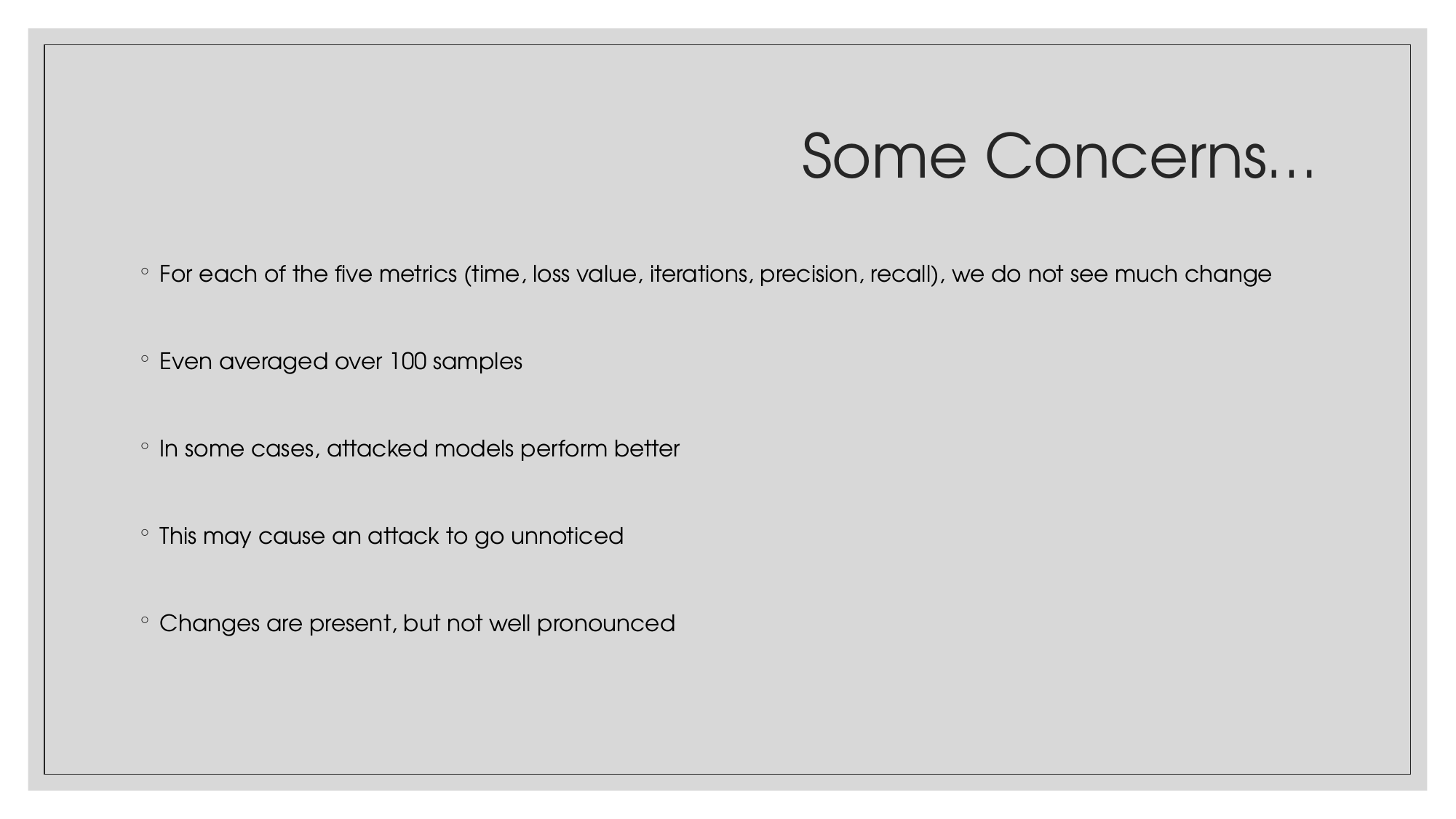

# Some Concerns…
For each of the five metrics (time, loss value, iterations, precision, recall), we do not see much change

Even averaged over 100 samples

In some cases, attacked models perform better

This may cause an attack to go unnoticed

Changes are present, but not well pronounced